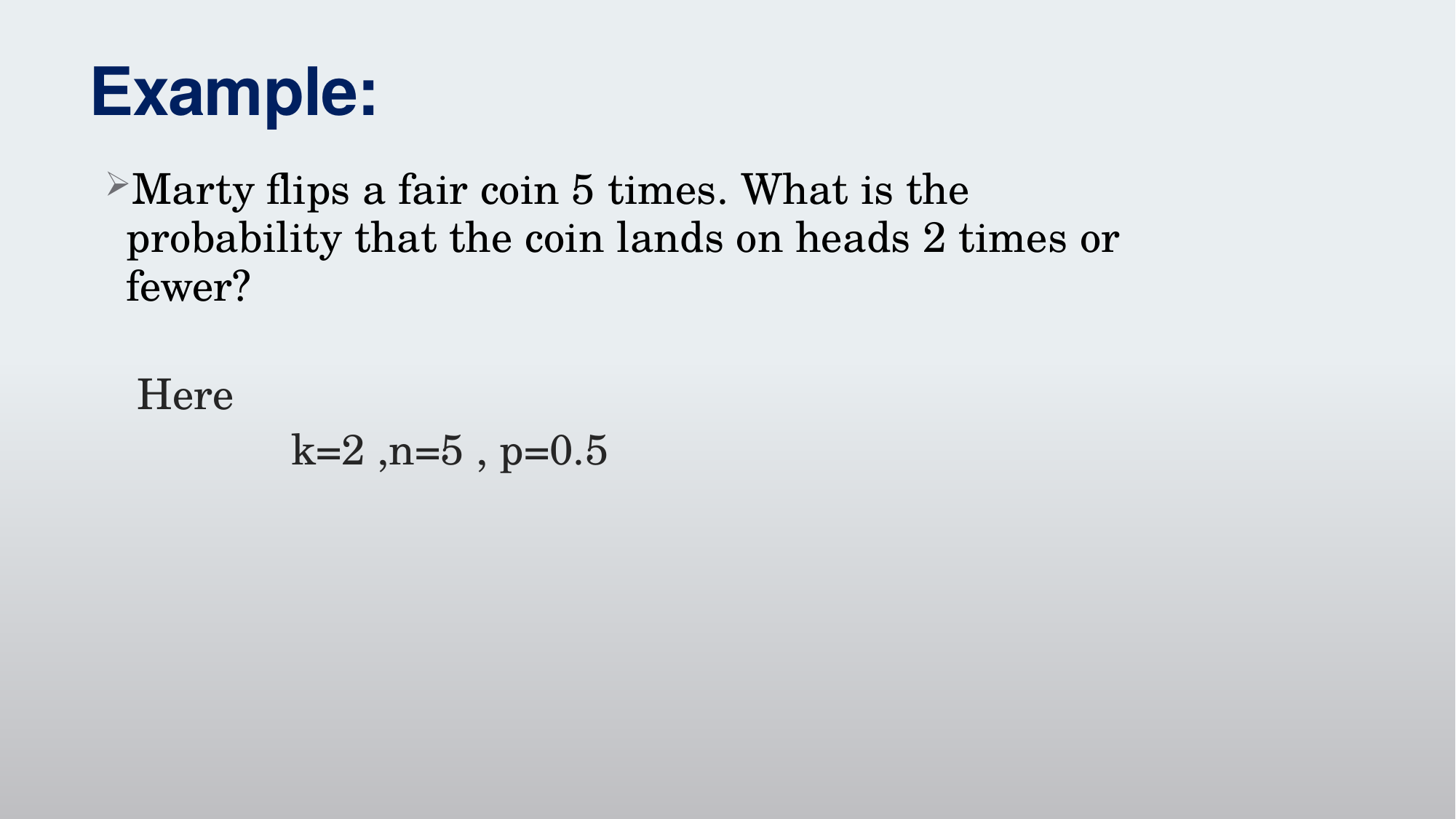

# Example:
Marty flips a fair coin 5 times. What is the probability that the coin lands on heads 2 times or fewer?

Here
             k=2 ,n=5 , p=0.5